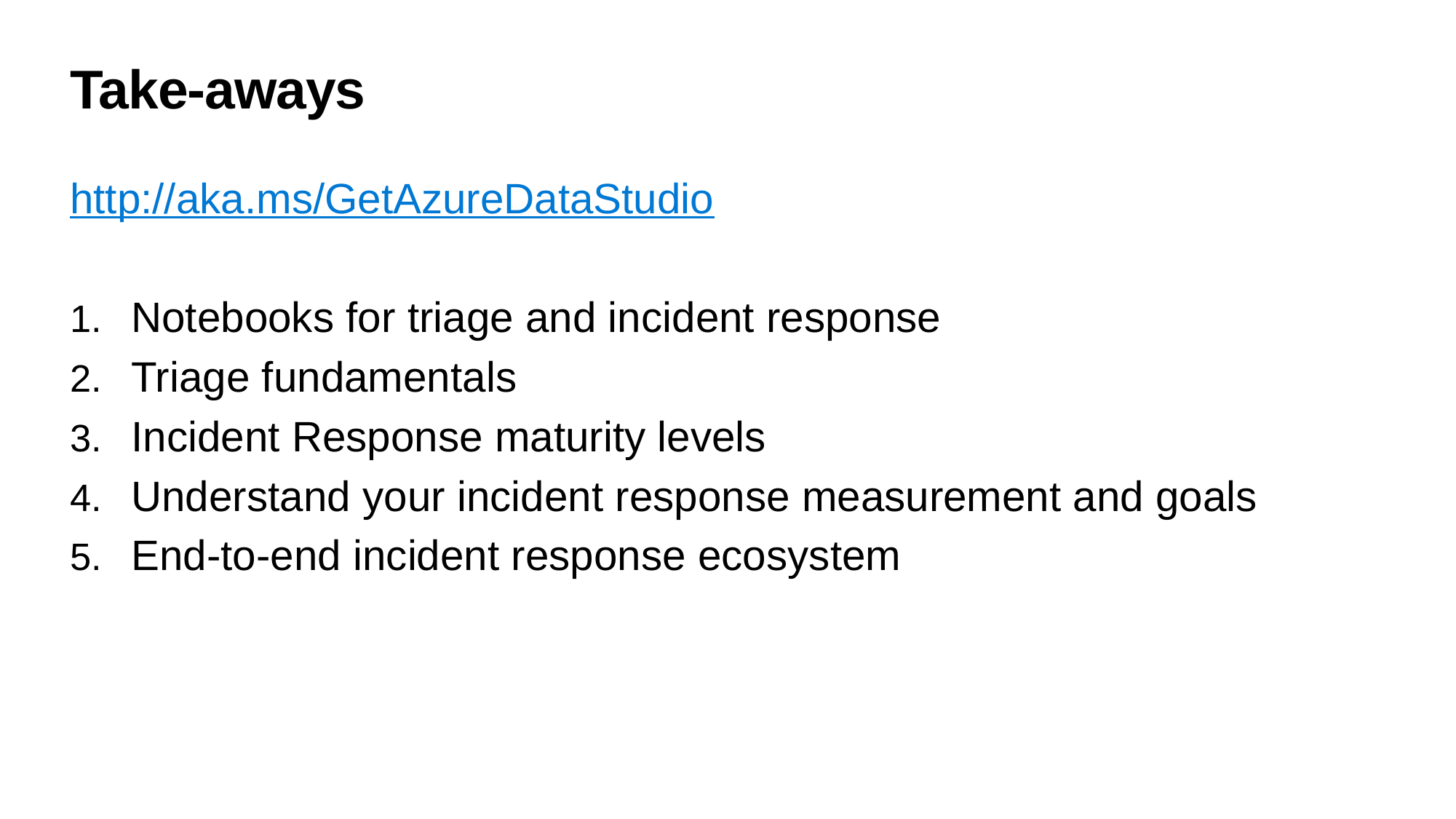

# Take-aways
http://aka.ms/GetAzureDataStudio

Notebooks for triage and incident response
Triage fundamentals
Incident Response maturity levels
Understand your incident response measurement and goals
End-to-end incident response ecosystem